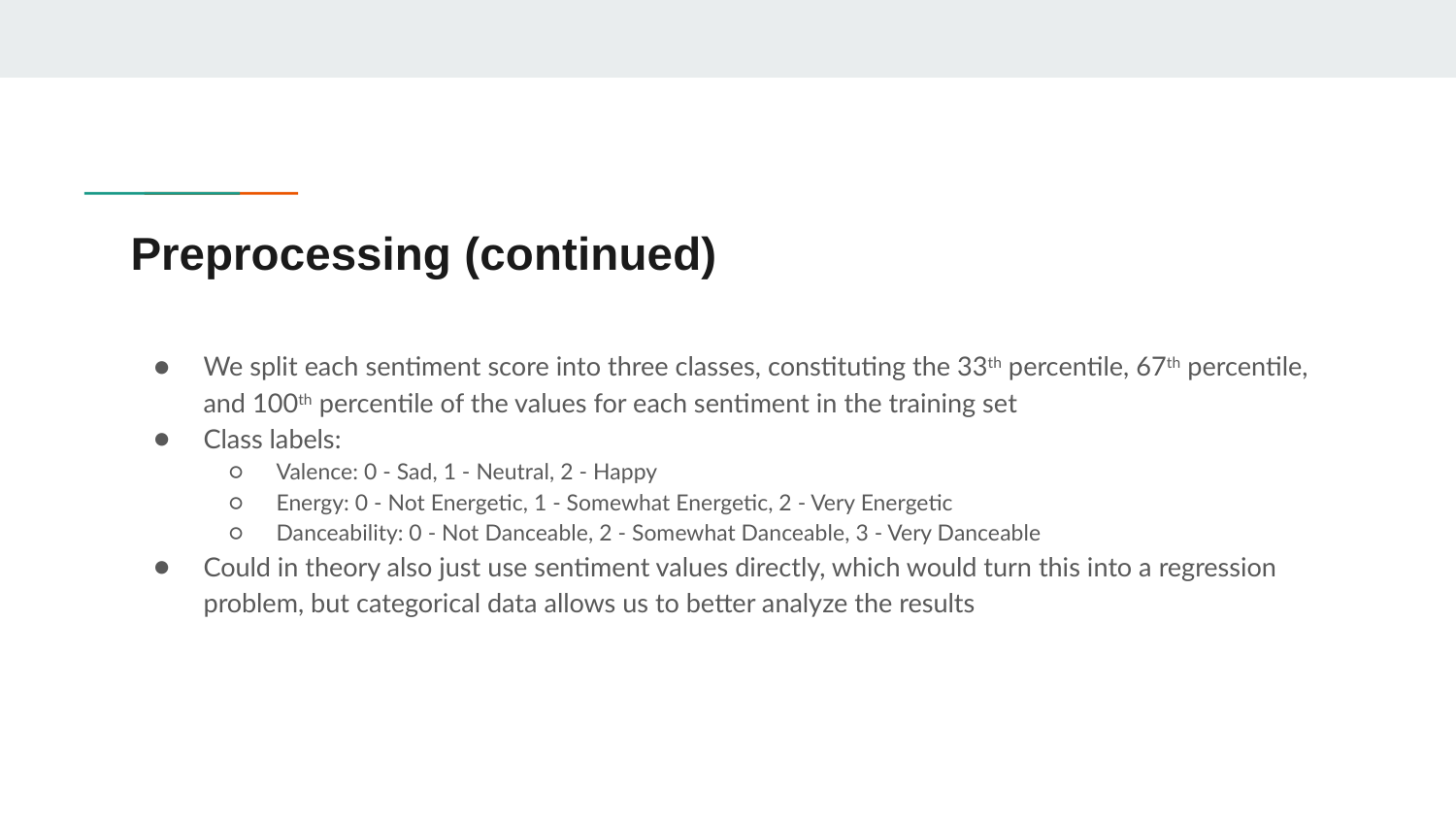

# Preprocessing (continued)
We split each sentiment score into three classes, constituting the 33th percentile, 67th percentile, and 100th percentile of the values for each sentiment in the training set
Class labels:
Valence: 0 - Sad, 1 - Neutral, 2 - Happy
Energy: 0 - Not Energetic, 1 - Somewhat Energetic, 2 - Very Energetic
Danceability: 0 - Not Danceable, 2 - Somewhat Danceable, 3 - Very Danceable
Could in theory also just use sentiment values directly, which would turn this into a regression problem, but categorical data allows us to better analyze the results